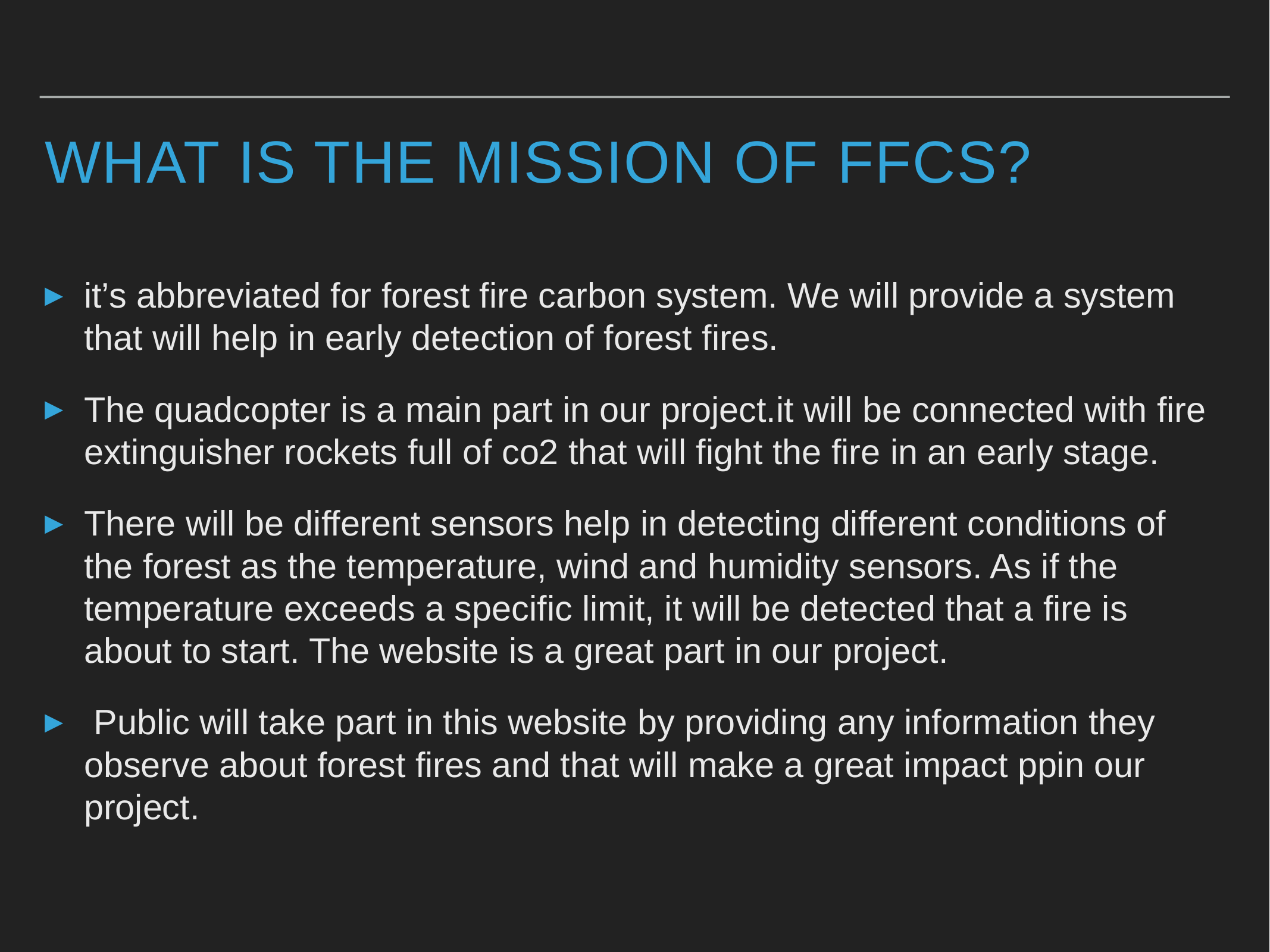

What is the mission of FFCS?
it’s abbreviated for forest fire carbon system. We will provide a system that will help in early detection of forest fires.
The quadcopter is a main part in our project.it will be connected with fire extinguisher rockets full of co2 that will fight the fire in an early stage.
There will be different sensors help in detecting different conditions of the forest as the temperature, wind and humidity sensors. As if the temperature exceeds a specific limit, it will be detected that a fire is about to start. The website is a great part in our project.
 Public will take part in this website by providing any information they observe about forest fires and that will make a great impact ppin our project.